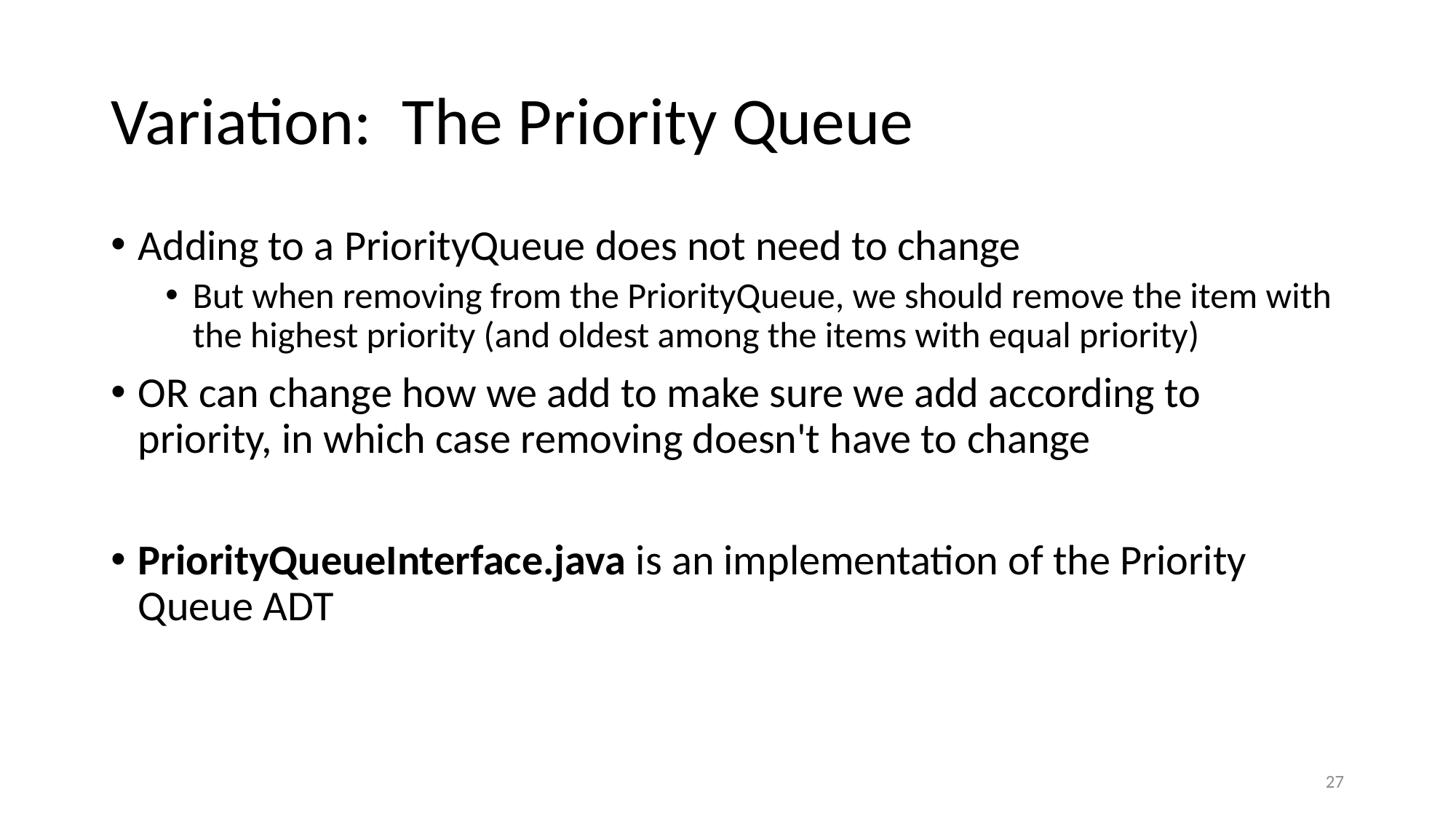

# Variation:  The Priority Queue
Adding to a PriorityQueue does not need to change
But when removing from the PriorityQueue, we should remove the item with the highest priority (and oldest among the items with equal priority)
OR can change how we add to make sure we add according to priority, in which case removing doesn't have to change

PriorityQueueInterface.java is an implementation of the Priority Queue ADT

27